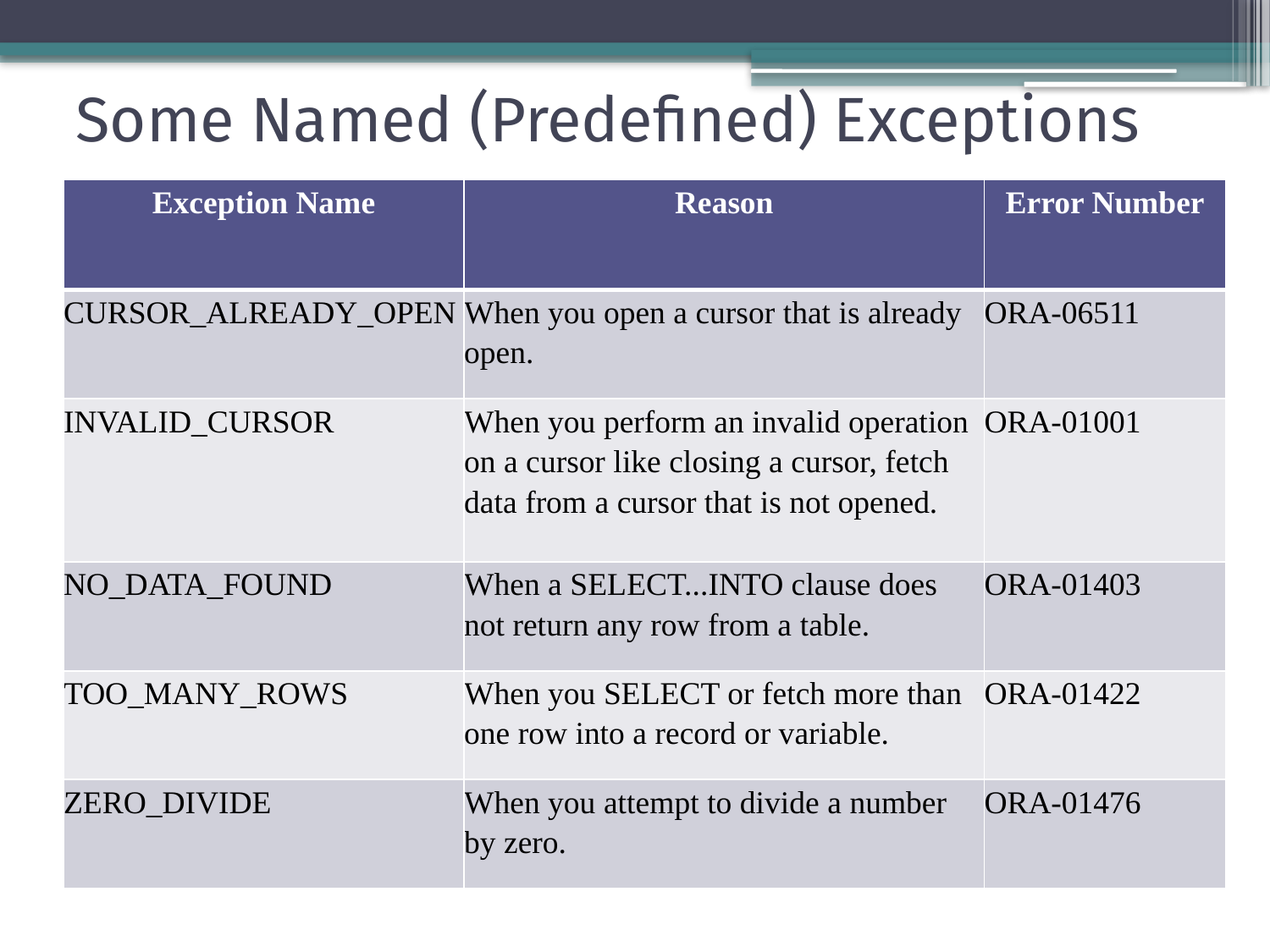

# Some Named (Predefined) Exceptions
| Exception Name | Reason | Error Number |
| --- | --- | --- |
| CURSOR\_ALREADY\_OPEN | When you open a cursor that is already open. | ORA-06511 |
| INVALID\_CURSOR | When you perform an invalid operation on a cursor like closing a cursor, fetch data from a cursor that is not opened. | ORA-01001 |
| NO\_DATA\_FOUND | When a SELECT...INTO clause does not return any row from a table. | ORA-01403 |
| TOO\_MANY\_ROWS | When you SELECT or fetch more than one row into a record or variable. | ORA-01422 |
| ZERO\_DIVIDE | When you attempt to divide a number by zero. | ORA-01476 |